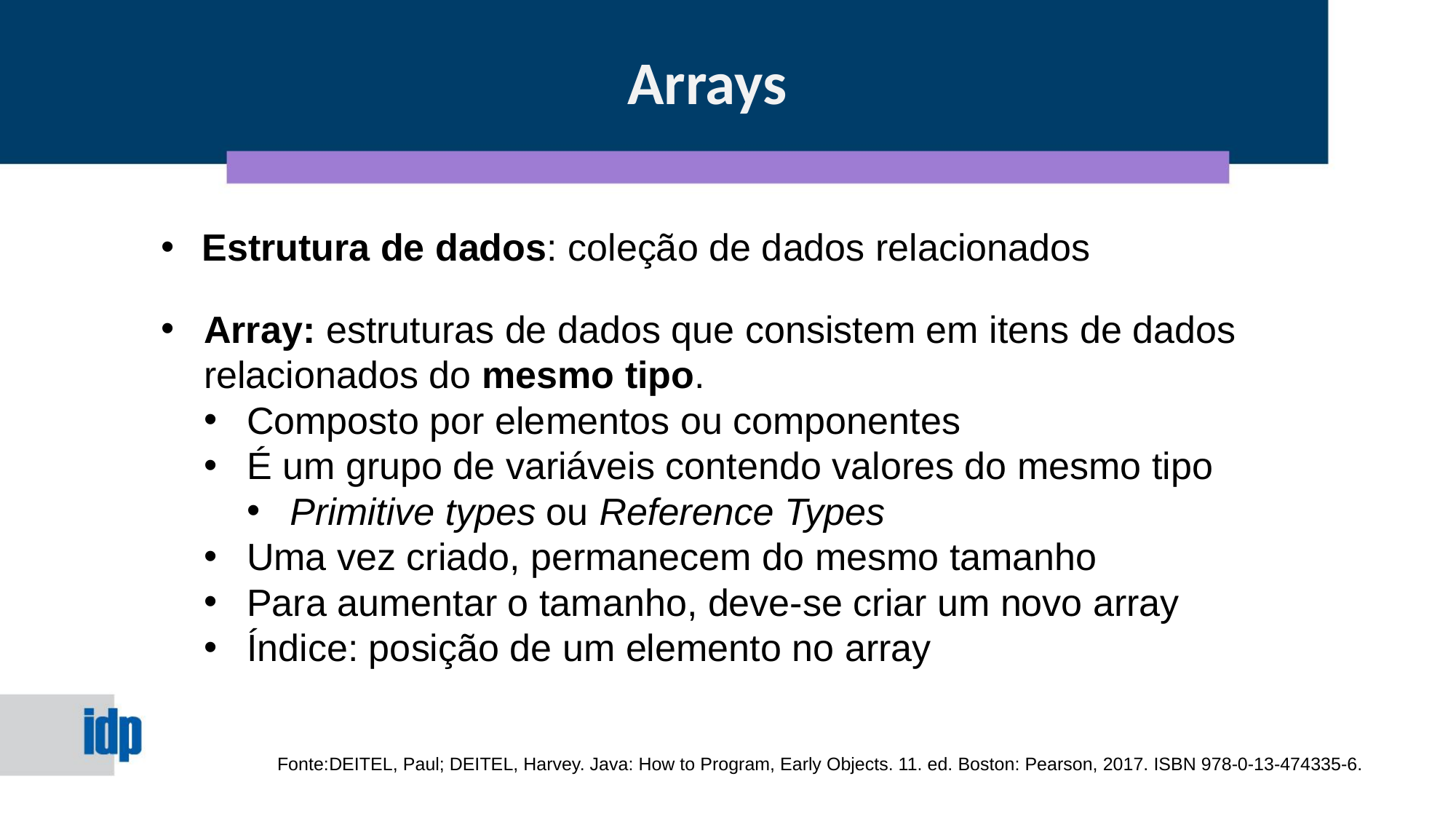

Arrays
Estrutura de dados: coleção de dados relacionados

Array: estruturas de dados que consistem em itens de dados relacionados do mesmo tipo.
Composto por elementos ou componentes
É um grupo de variáveis contendo valores do mesmo tipo
Primitive types ou Reference Types
Uma vez criado, permanecem do mesmo tamanho
Para aumentar o tamanho, deve-se criar um novo array
Índice: posição de um elemento no array

Fonte:DEITEL, Paul; DEITEL, Harvey. Java: How to Program, Early Objects. 11. ed. Boston: Pearson, 2017. ISBN 978-0-13-474335-6.